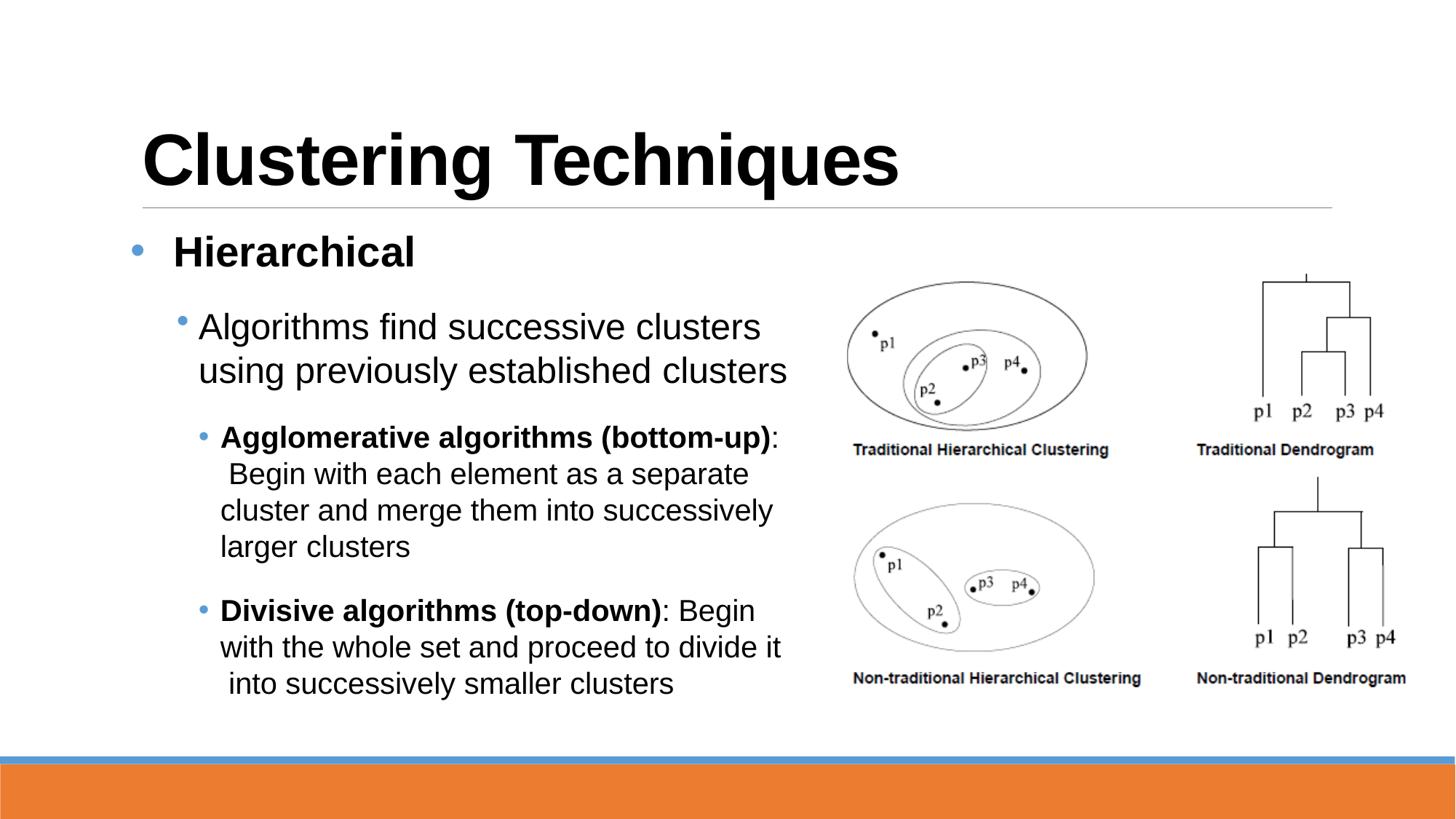

# Clustering Techniques
Hierarchical
Algorithms find successive clusters  using previously established clusters
Agglomerative algorithms (bottom-up):  Begin with each element as a separate  cluster and merge them into successively  larger clusters
Divisive algorithms (top-down): Begin  with the whole set and proceed to divide it  into successively smaller clusters